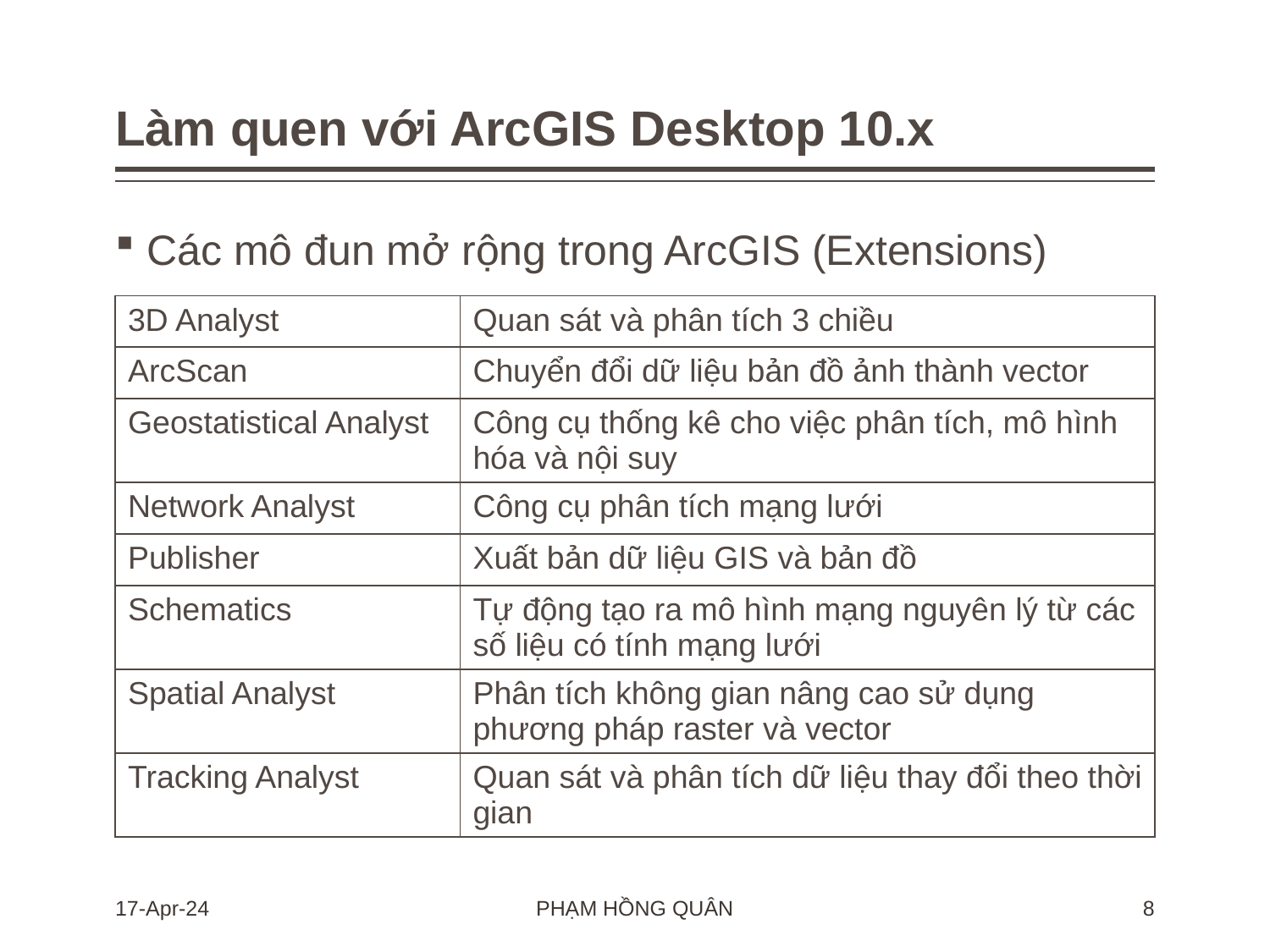

# Làm quen với ArcGIS Desktop 10.x
Các mô đun mở rộng trong ArcGIS (Extensions)
| 3D Analyst | Quan sát và phân tích 3 chiều |
| --- | --- |
| ArcScan | Chuyển đổi dữ liệu bản đồ ảnh thành vector |
| Geostatistical Analyst | Công cụ thống kê cho việc phân tích, mô hình hóa và nội suy |
| Network Analyst | Công cụ phân tích mạng lưới |
| Publisher | Xuất bản dữ liệu GIS và bản đồ |
| Schematics | Tự động tạo ra mô hình mạng nguyên lý từ các số liệu có tính mạng lưới |
| Spatial Analyst | Phân tích không gian nâng cao sử dụng phương pháp raster và vector |
| Tracking Analyst | Quan sát và phân tích dữ liệu thay đổi theo thời gian |
PHẠM HỒNG QUÂN
17-Apr-24
8